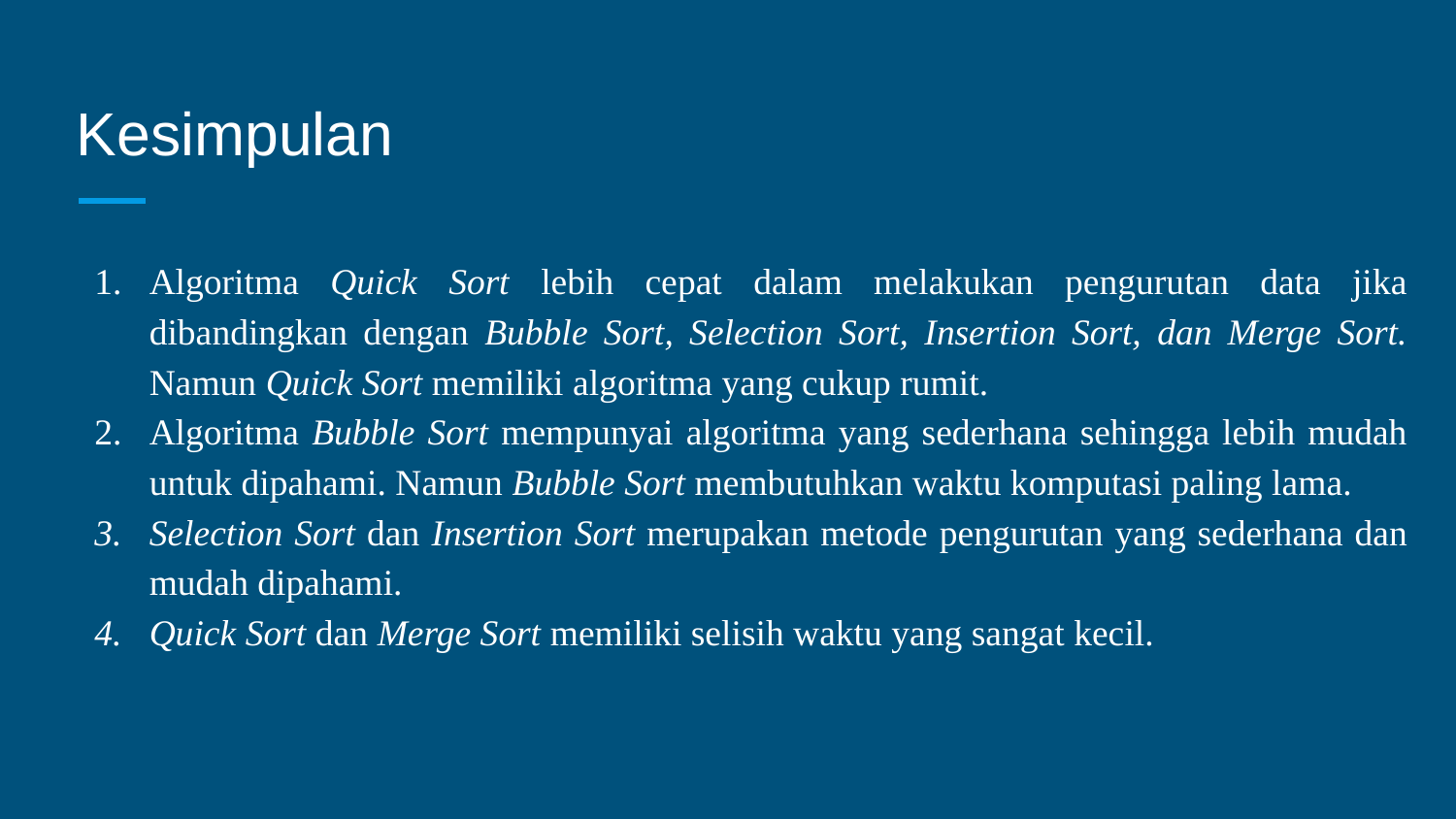

# Kesimpulan
Algoritma Quick Sort lebih cepat dalam melakukan pengurutan data jika dibandingkan dengan Bubble Sort, Selection Sort, Insertion Sort, dan Merge Sort. Namun Quick Sort memiliki algoritma yang cukup rumit.
Algoritma Bubble Sort mempunyai algoritma yang sederhana sehingga lebih mudah untuk dipahami. Namun Bubble Sort membutuhkan waktu komputasi paling lama.
Selection Sort dan Insertion Sort merupakan metode pengurutan yang sederhana dan mudah dipahami.
Quick Sort dan Merge Sort memiliki selisih waktu yang sangat kecil.